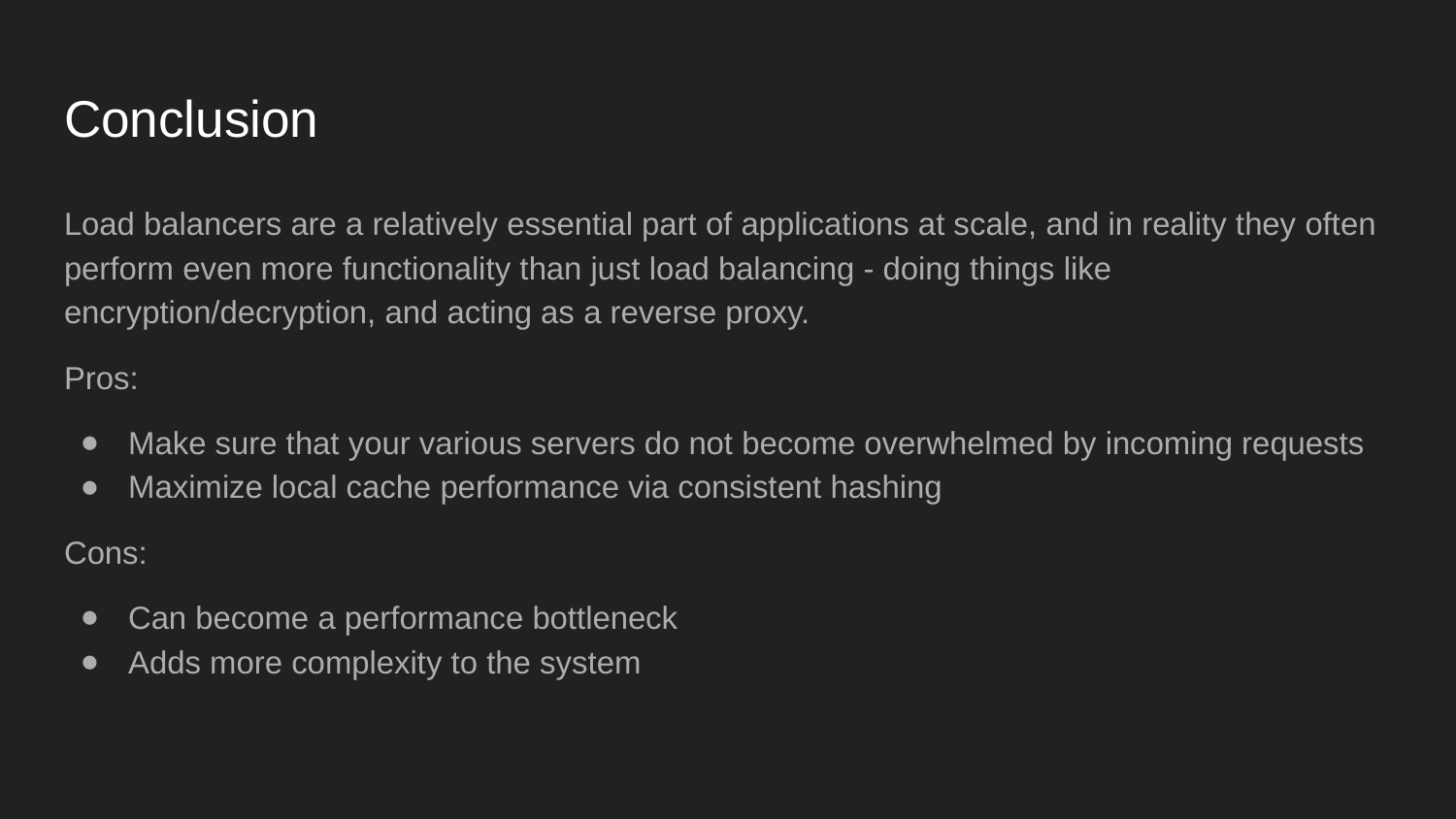

# Conclusion
Load balancers are a relatively essential part of applications at scale, and in reality they often perform even more functionality than just load balancing - doing things like encryption/decryption, and acting as a reverse proxy.
Pros:
Make sure that your various servers do not become overwhelmed by incoming requests
Maximize local cache performance via consistent hashing
Cons:
Can become a performance bottleneck
Adds more complexity to the system